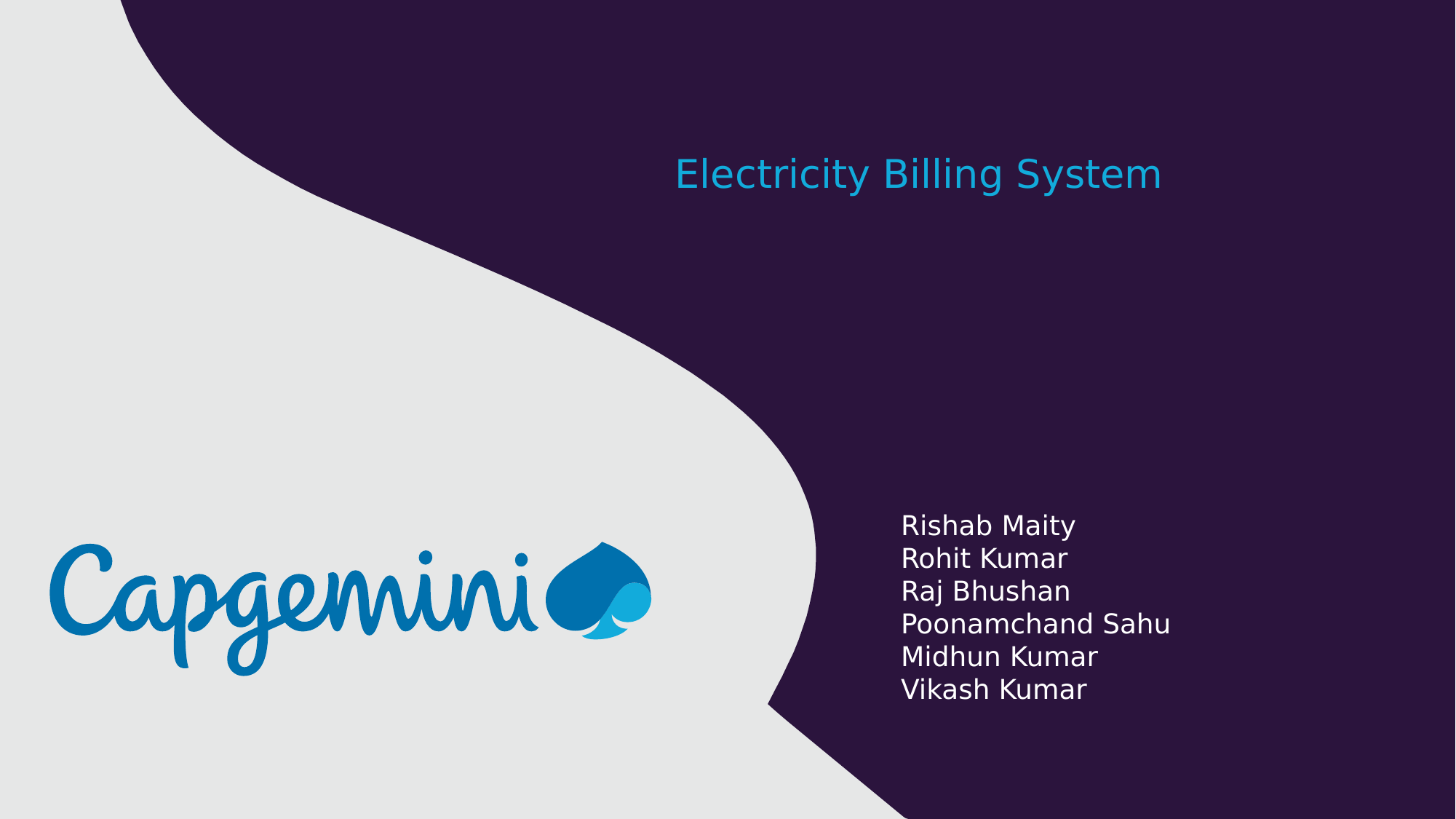

# Electricity Billing System
Rishab Maity
Rohit Kumar
Raj Bhushan
Poonamchand Sahu
Midhun Kumar
Vikash Kumar